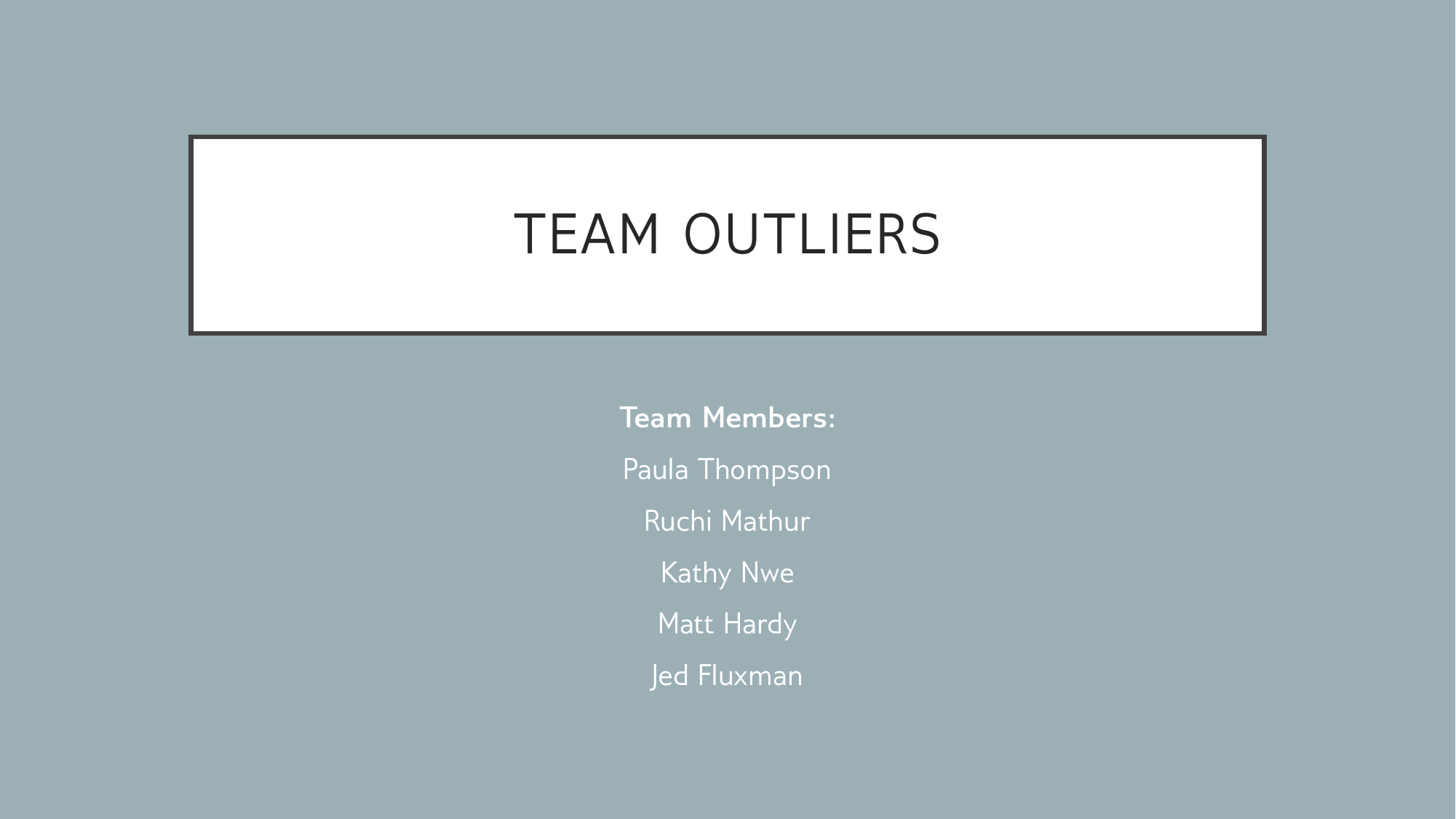

# TEAM OUTLIERS
Team Members:
Paula Thompson
Ruchi Mathur
Kathy Nwe
Matt Hardy
Jed Fluxman